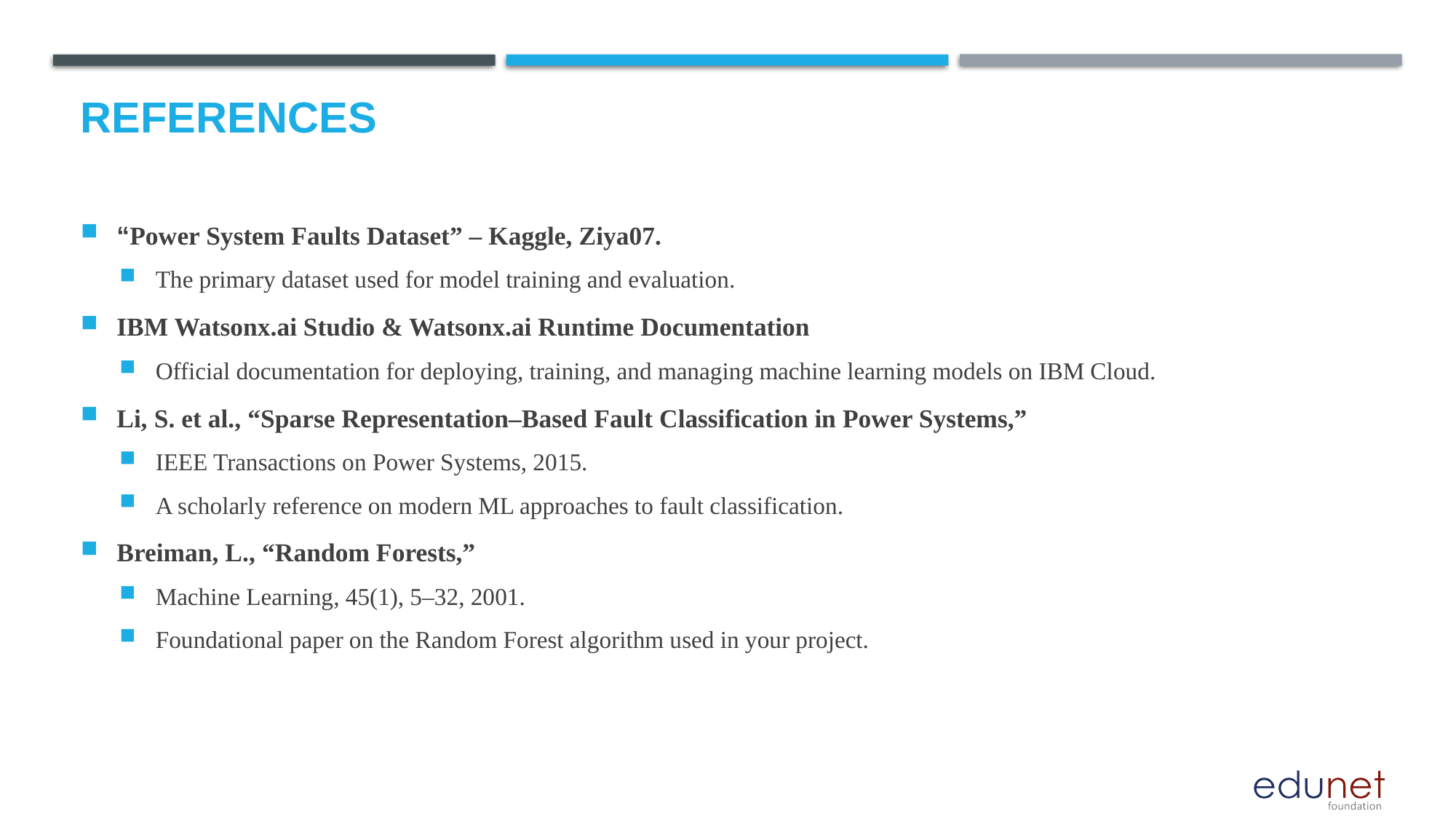

# References
“Power System Faults Dataset” – Kaggle, Ziya07.
The primary dataset used for model training and evaluation.
IBM Watsonx.ai Studio & Watsonx.ai Runtime Documentation
Official documentation for deploying, training, and managing machine learning models on IBM Cloud.
Li, S. et al., “Sparse Representation–Based Fault Classification in Power Systems,”
IEEE Transactions on Power Systems, 2015.
A scholarly reference on modern ML approaches to fault classification.
Breiman, L., “Random Forests,”
Machine Learning, 45(1), 5–32, 2001.
Foundational paper on the Random Forest algorithm used in your project.